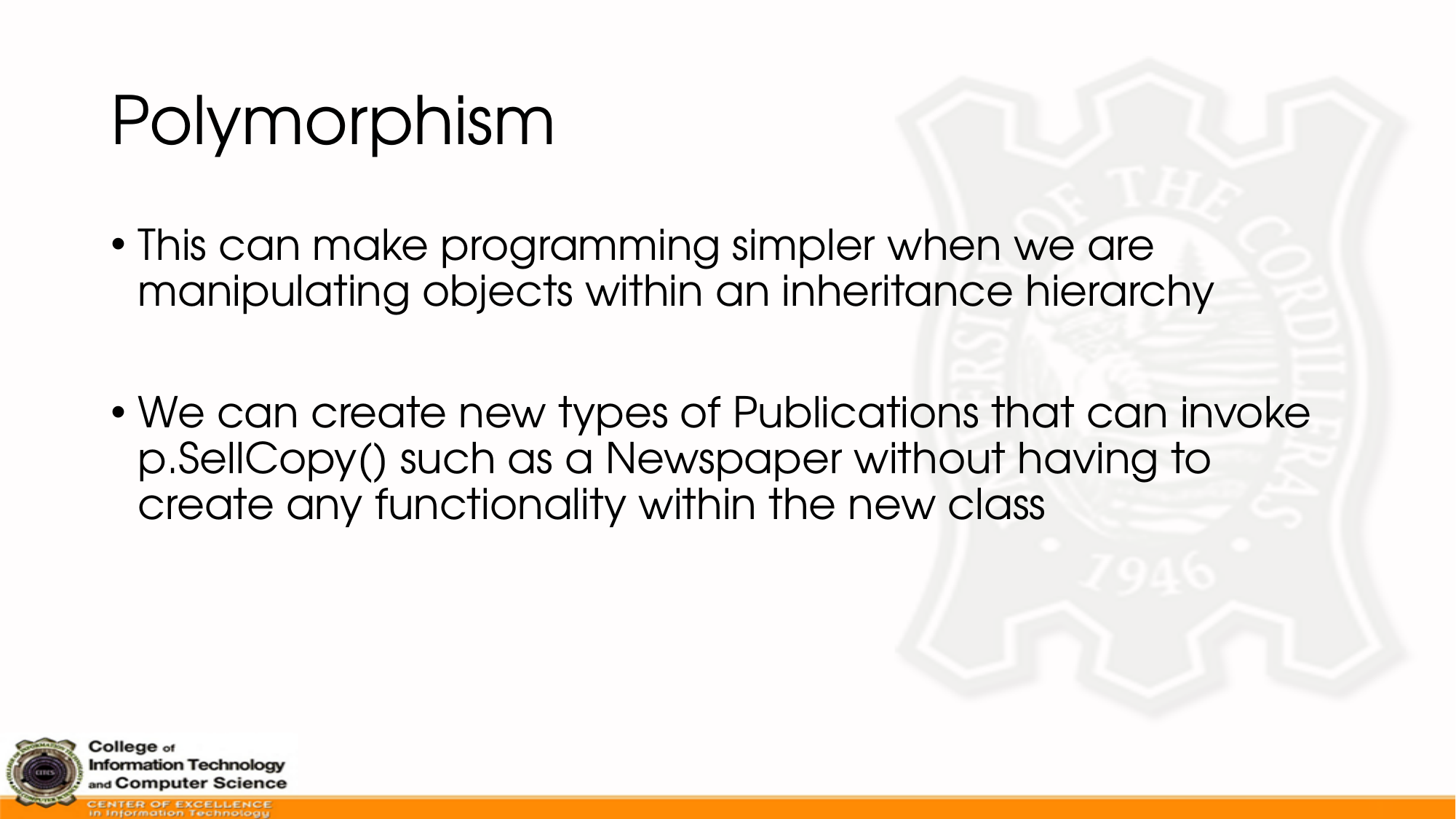

# Polymorphism
This can make programming simpler when we are manipulating objects within an inheritance hierarchy

We can create new types of Publications that can invoke p.SellCopy() such as a Newspaper without having to create any functionality within the new class